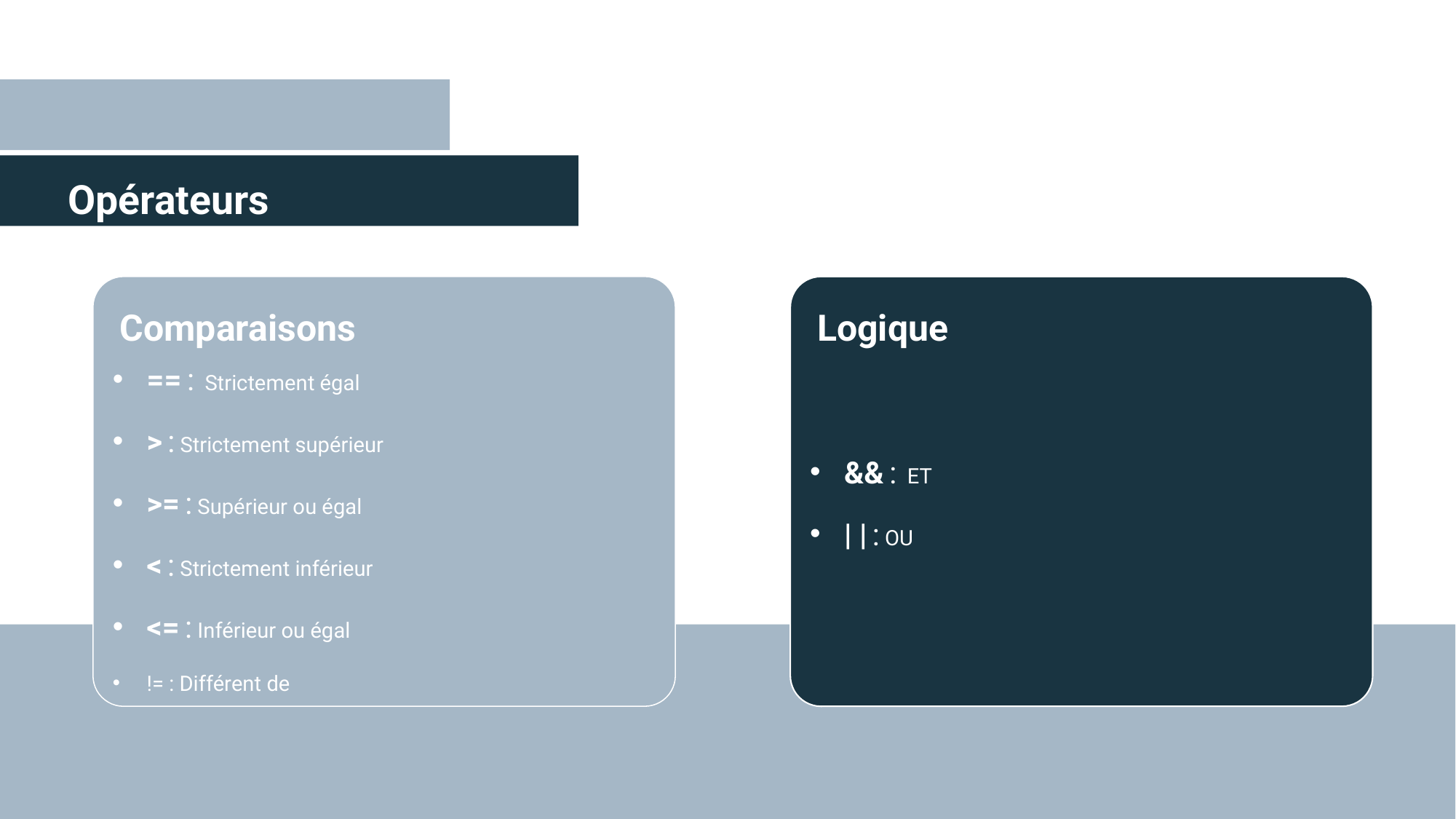

# Opérateurs

== :  Strictement égal

> : Strictement supérieur
>= : Supérieur ou égal

< : Strictement inférieur
<= : Inférieur ou égal
!= : Différent de
Comparaisons

&& :  ET

| | : OU

Logique